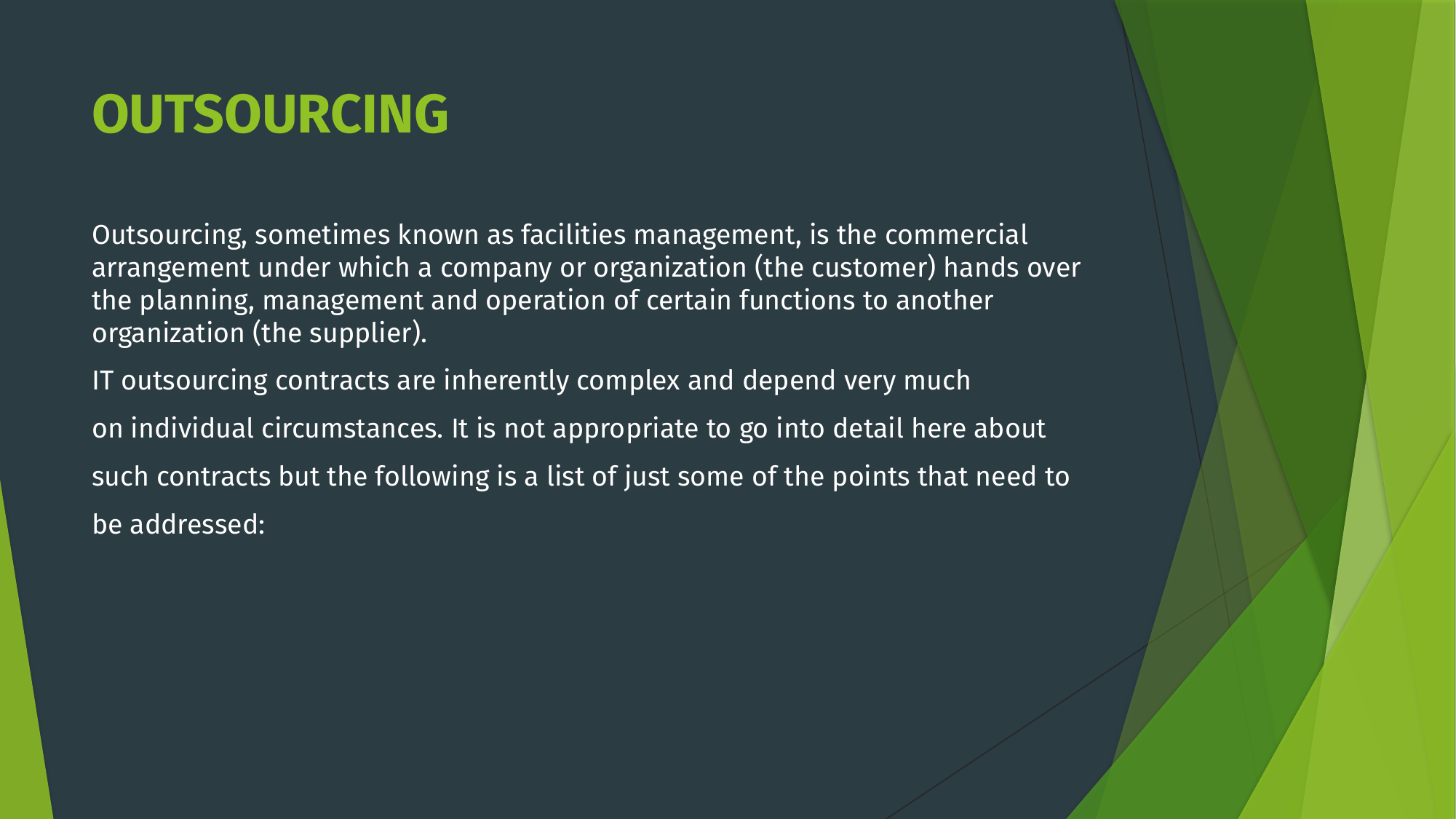

# OUTSOURCING
Outsourcing, sometimes known as facilities management, is the commercial arrangement under which a company or organization (the customer) hands over the planning, management and operation of certain functions to another organization (the supplier).
IT outsourcing contracts are inherently complex and depend very much
on individual circumstances. It is not appropriate to go into detail here about
such contracts but the following is a list of just some of the points that need to
be addressed: